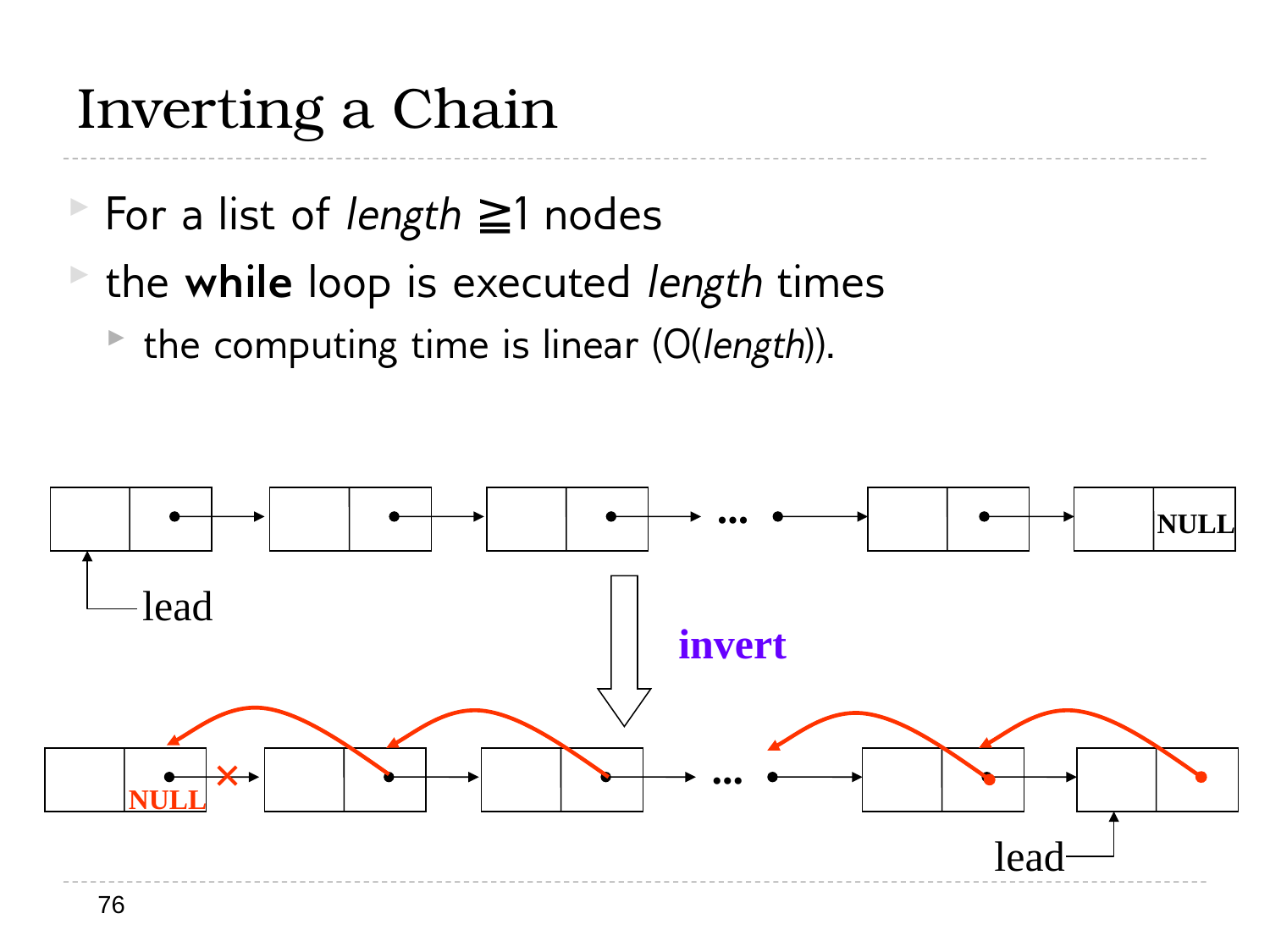

# Inverting a Chain
For a list of length ≧1 nodes
the while loop is executed length times
the computing time is linear (O(length)).
...

NULL

lead

invert

...

×

NULL

lead
76